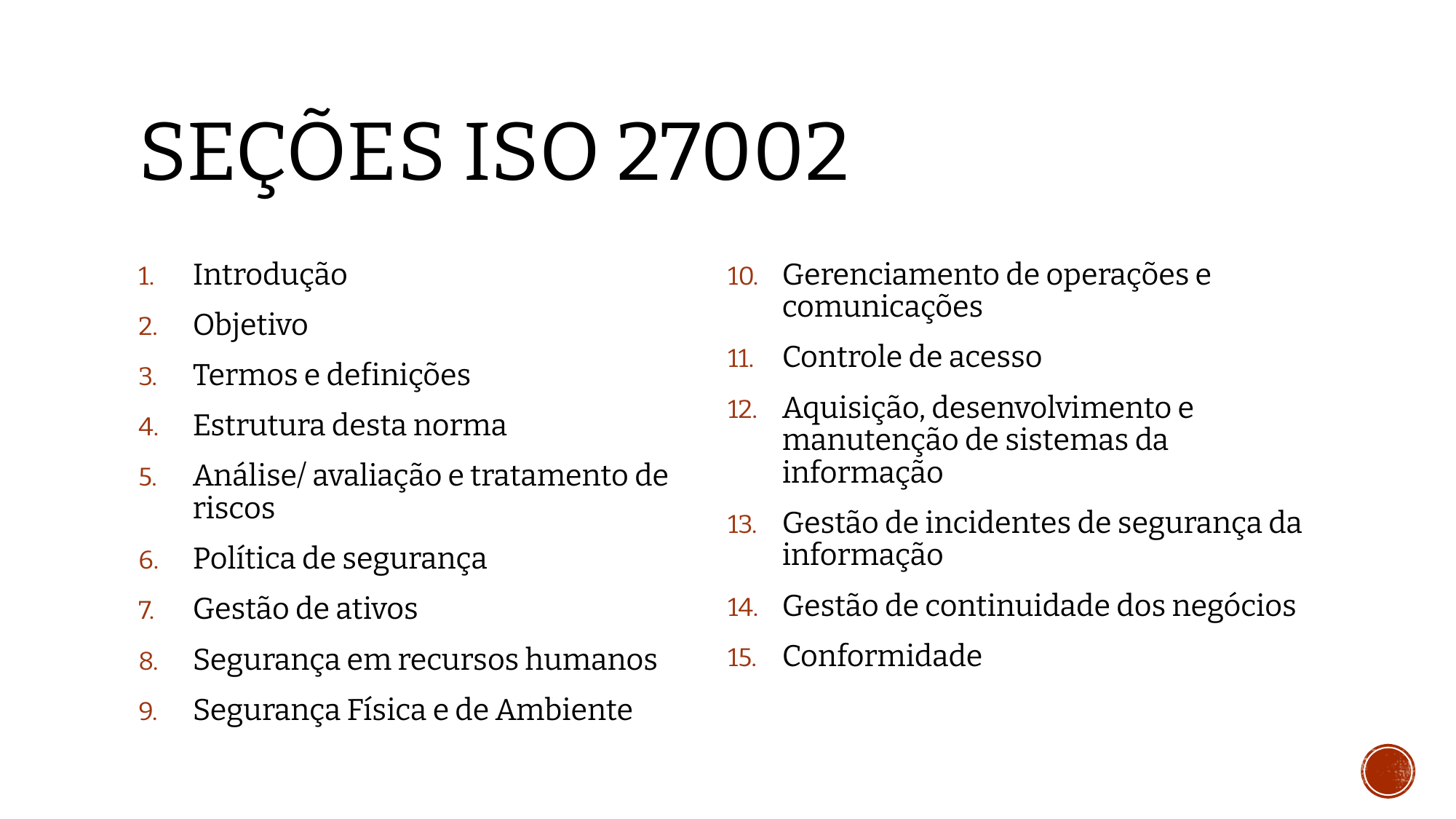

# Seções iso 27002
Introdução
Objetivo
Termos e definições
Estrutura desta norma
Análise/ avaliação e tratamento de riscos
Política de segurança
Gestão de ativos
Segurança em recursos humanos
Segurança Física e de Ambiente
Gerenciamento de operações e comunicações
Controle de acesso
Aquisição, desenvolvimento e manutenção de sistemas da informação
Gestão de incidentes de segurança da informação
Gestão de continuidade dos negócios
Conformidade